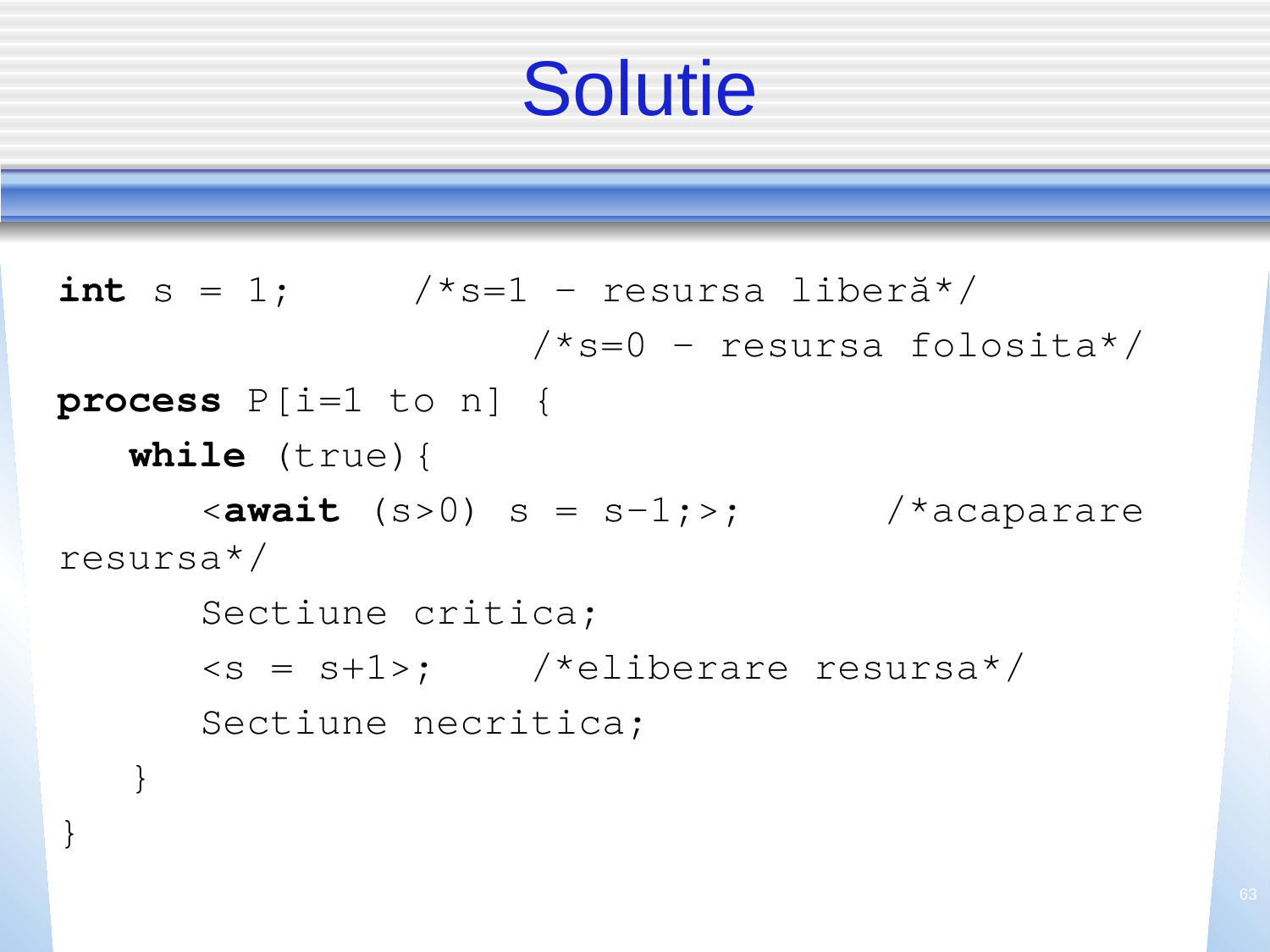

# Solutie
int s = 1;	/*s=1 – resursa liberă*/
                  	/*s=0 – resursa folosita*/
process P[i=1 to n] {
   while (true){
      <await (s>0) s = s-1;>; 	/*acaparare resursa*/
      Sectiune critica;
      <s = s+1>;			/*eliberare resursa*/
      Sectiune necritica;
   }
}

63
Algoritmim paraleli si distribuiti